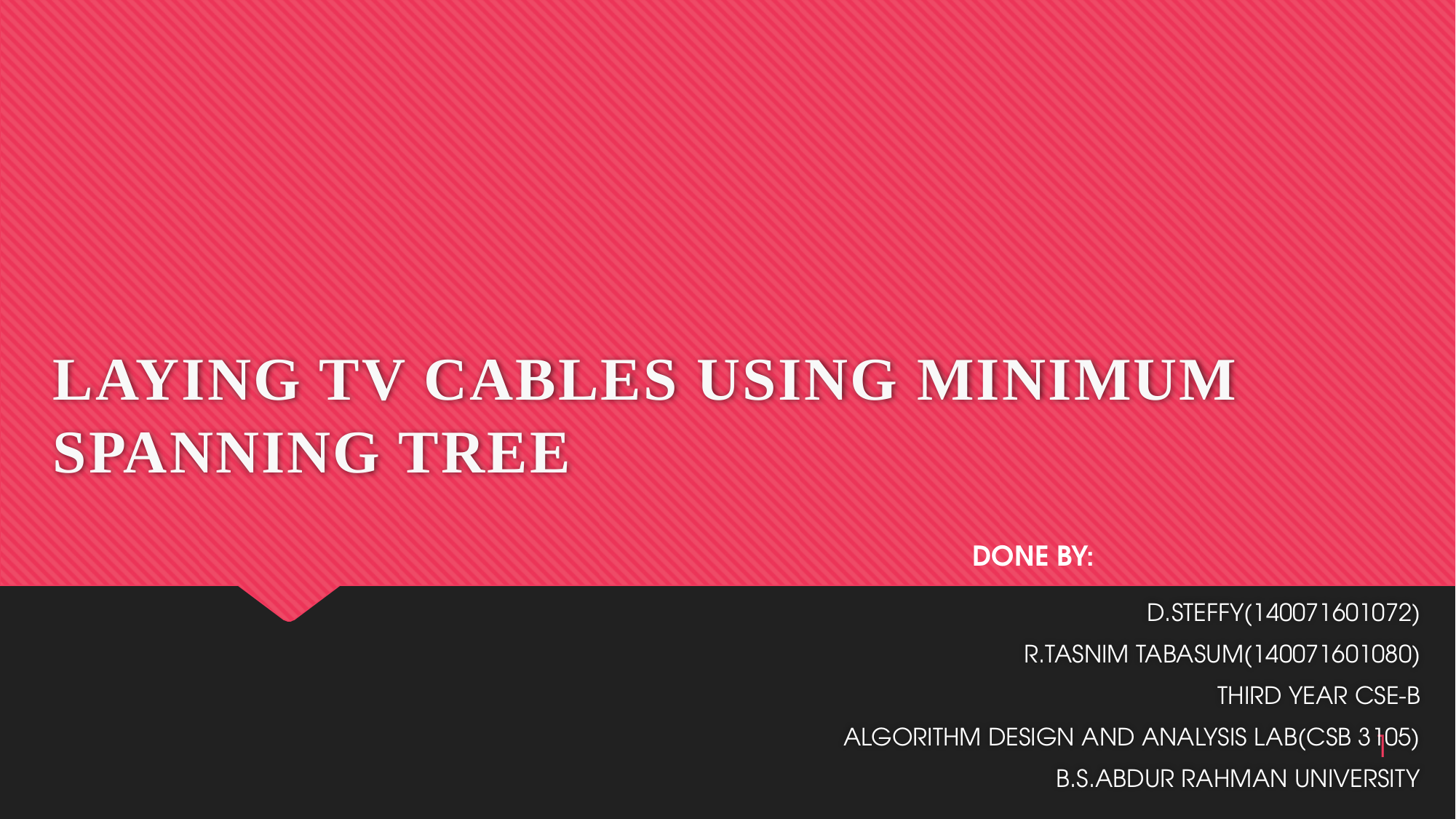

# LAYING TV CABLES USING MINIMUM SPANNING TREE
DONE BY:
D.STEFFY(140071601072)
	R.TASNIM TABASUM(140071601080)
THIRD YEAR CSE-B
ALGORITHM DESIGN AND ANALYSIS LAB(CSB 3105)
B.S.ABDUR RAHMAN UNIVERSITY
1